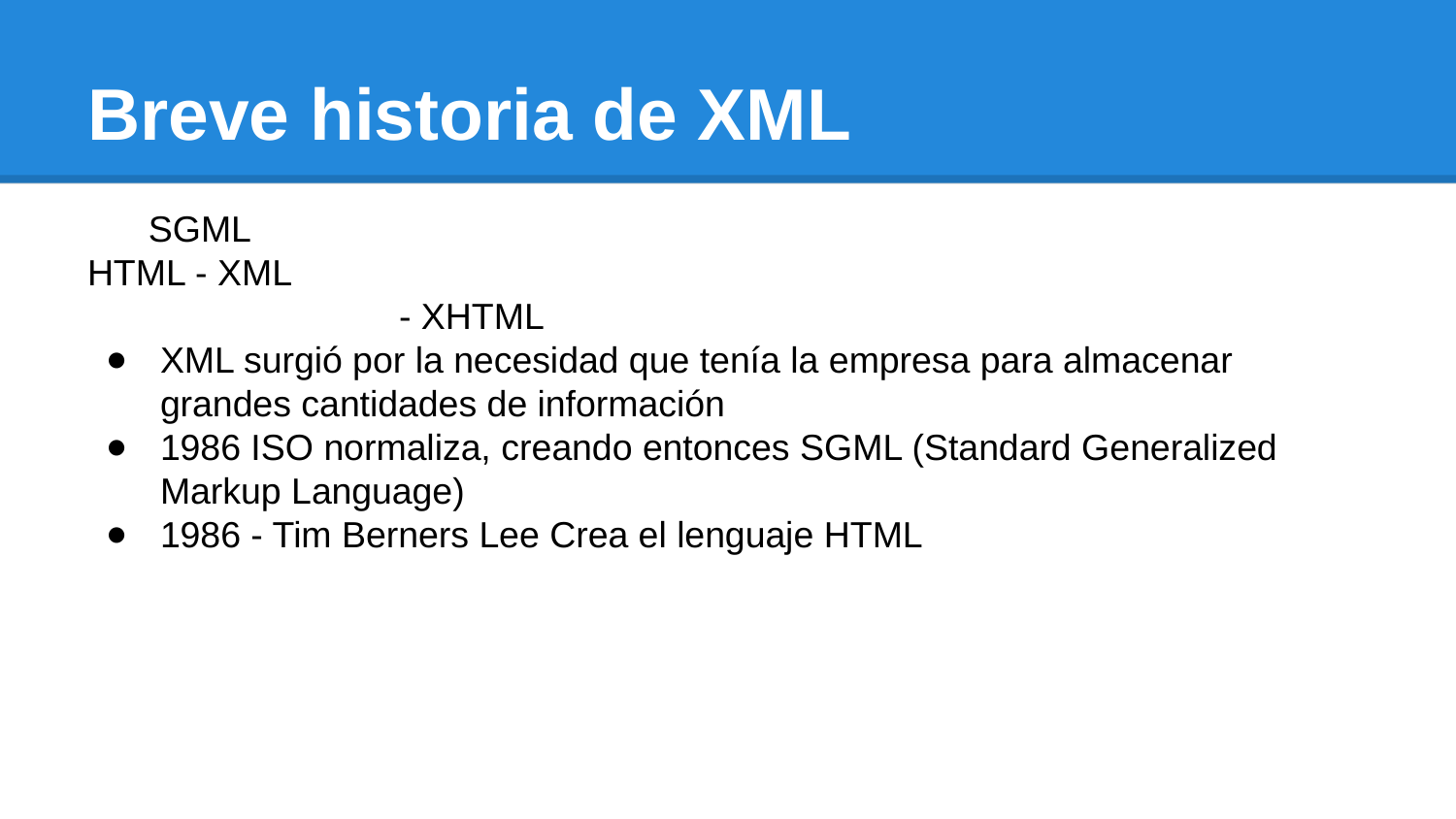

# Breve historia de XML
      SGML
HTML - XML
		  - XHTML
XML surgió por la necesidad que tenía la empresa para almacenar grandes cantidades de información
1986 ISO normaliza, creando entonces SGML (Standard Generalized Markup Language)
1986 - Tim Berners Lee Crea el lenguaje HTML